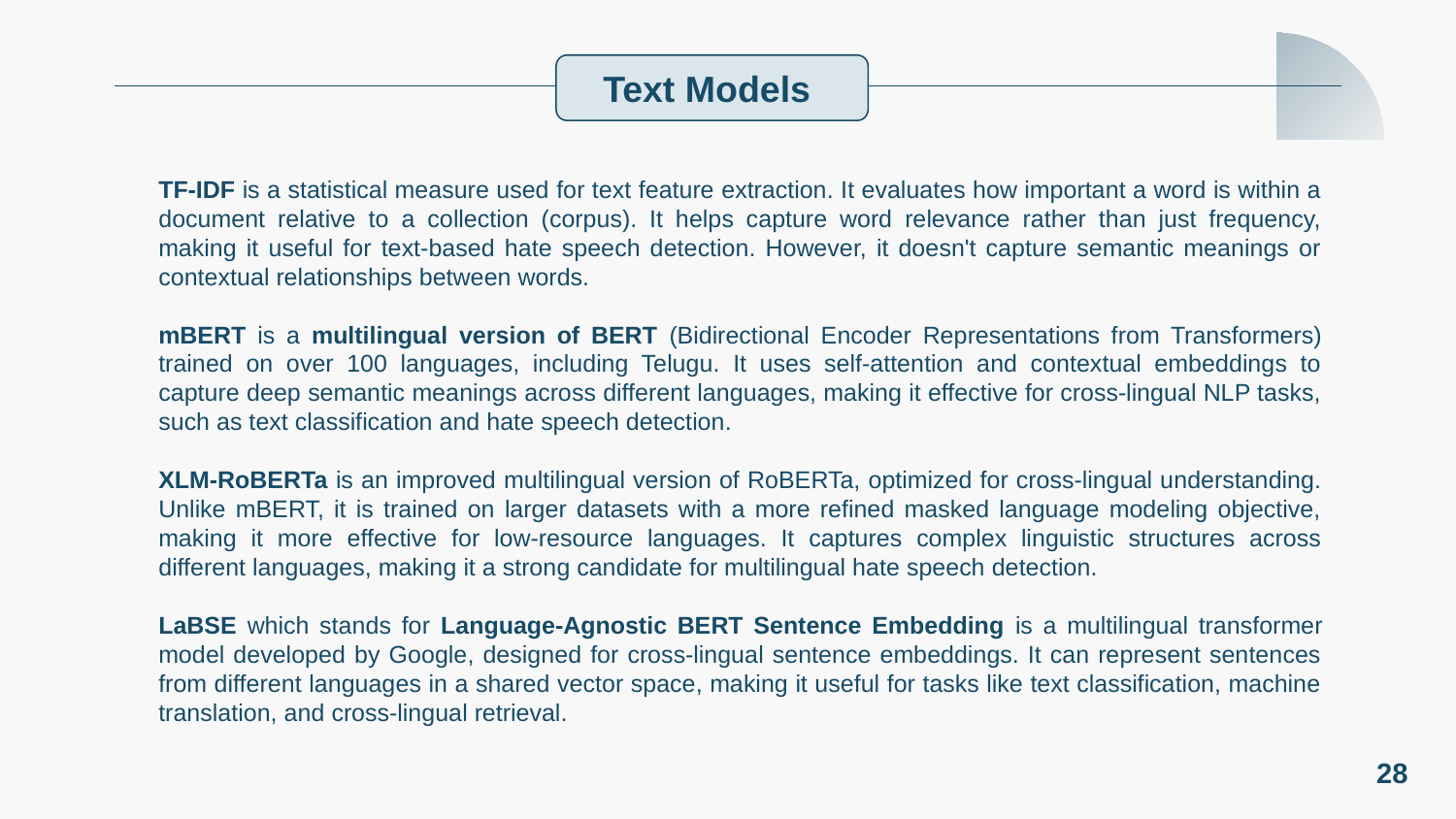

Text Models
TF-IDF is a statistical measure used for text feature extraction. It evaluates how important a word is within a document relative to a collection (corpus). It helps capture word relevance rather than just frequency, making it useful for text-based hate speech detection. However, it doesn't capture semantic meanings or contextual relationships between words.

mBERT is a multilingual version of BERT (Bidirectional Encoder Representations from Transformers) trained on over 100 languages, including Telugu. It uses self-attention and contextual embeddings to capture deep semantic meanings across different languages, making it effective for cross-lingual NLP tasks, such as text classification and hate speech detection.

XLM-RoBERTa is an improved multilingual version of RoBERTa, optimized for cross-lingual understanding. Unlike mBERT, it is trained on larger datasets with a more refined masked language modeling objective, making it more effective for low-resource languages. It captures complex linguistic structures across different languages, making it a strong candidate for multilingual hate speech detection.

LaBSE which stands for Language-Agnostic BERT Sentence Embedding is a multilingual transformer model developed by Google, designed for cross-lingual sentence embeddings. It can represent sentences from different languages in a shared vector space, making it useful for tasks like text classification, machine translation, and cross-lingual retrieval.

28